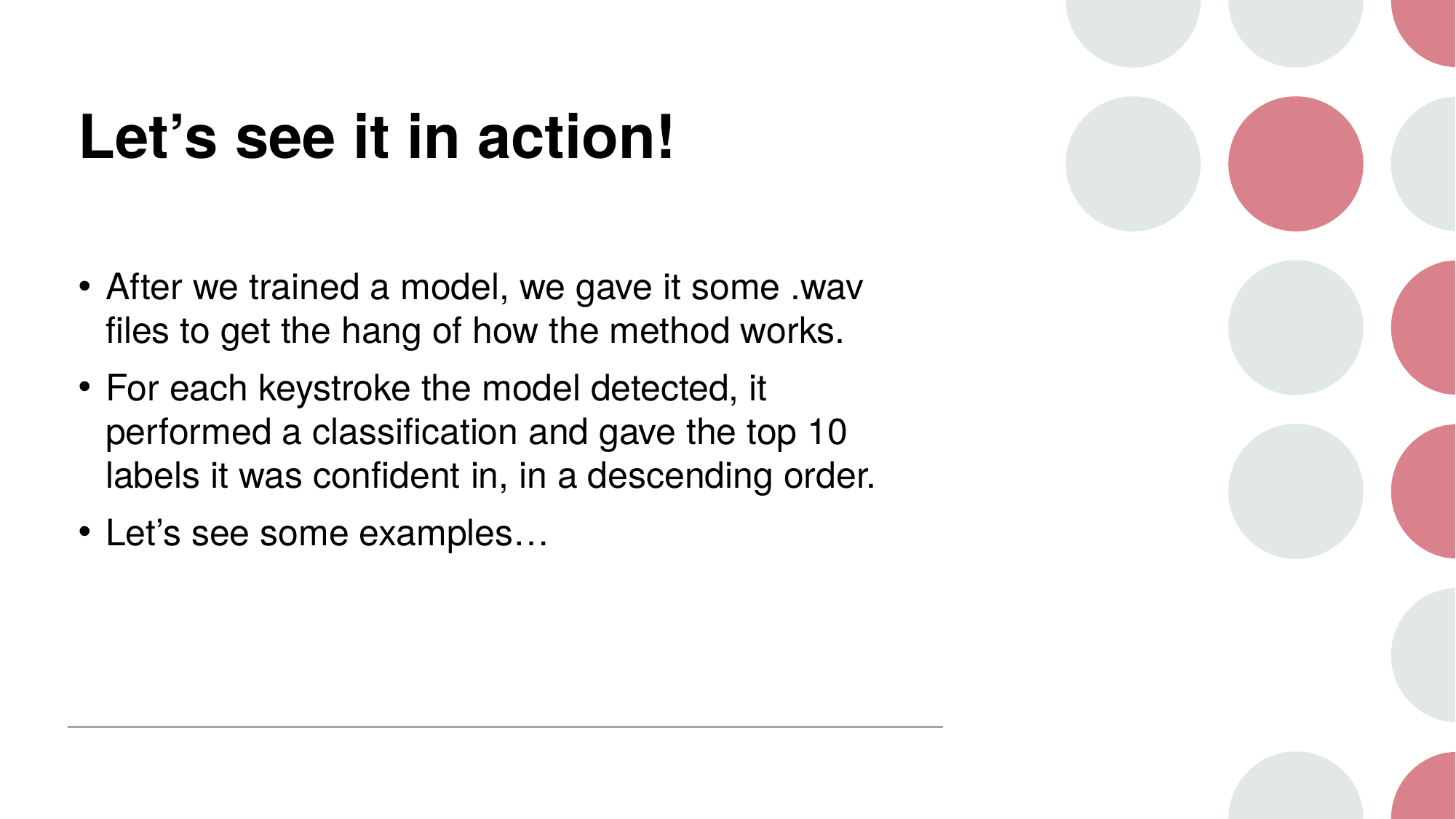

# Let’s see it in action!
After we trained a model, we gave it some .wav files to get the hang of how the method works.
For each keystroke the model detected, it performed a classification and gave the top 10 labels it was confident in, in a descending order.
Let’s see some examples…